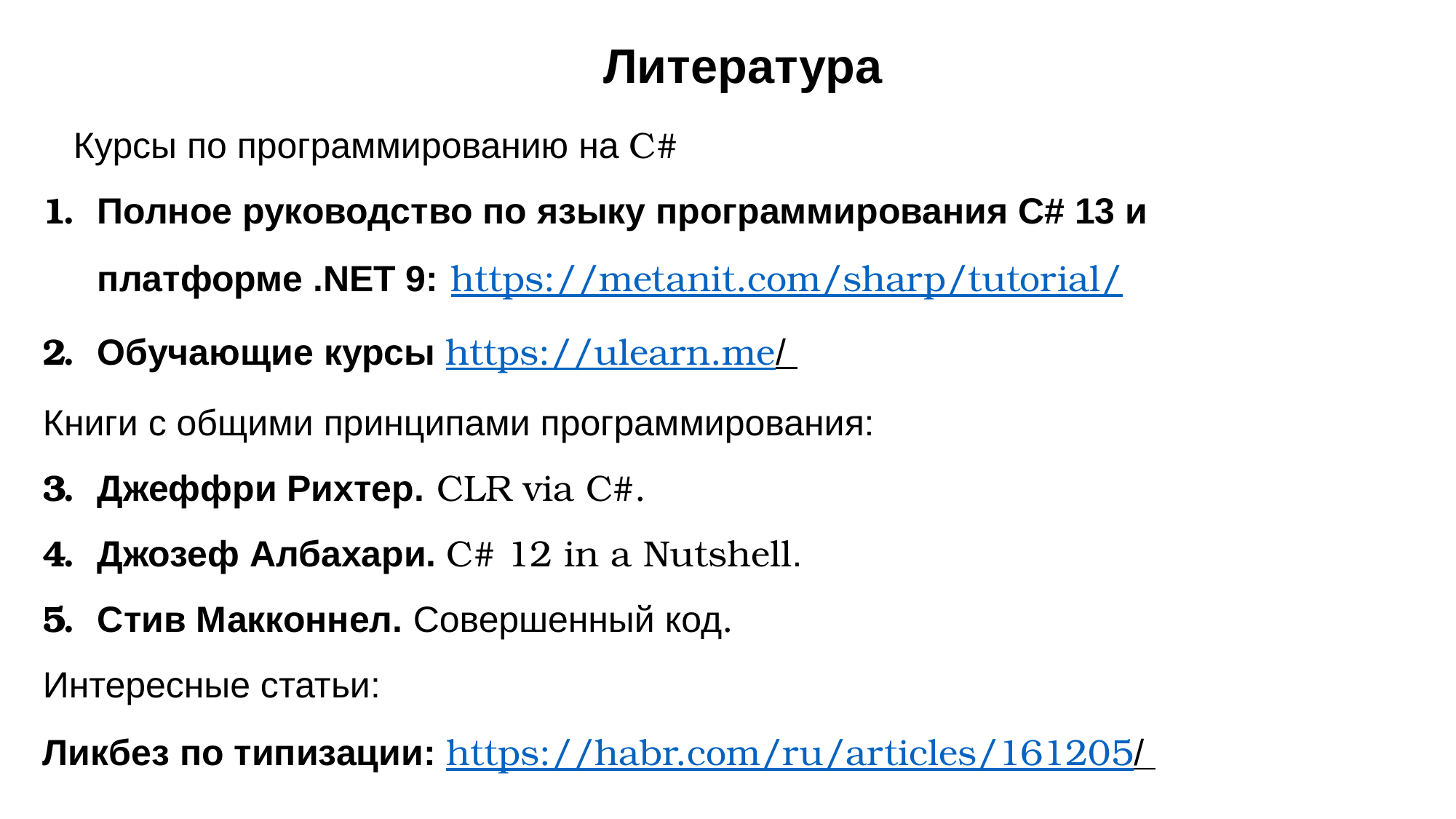

Литература
Курсы по программированию на C#
Полное руководство по языку программирования С# 13 и платформе .NET 9: https://metanit.com/sharp/tutorial/
Обучающие курсы https://ulearn.me/
Книги с общими принципами программирования:
Джеффри Рихтер. CLR via C#.
Джозеф Албахари. C# 12 in a Nutshell.
Стив Макконнел. Совершенный код.
Интересные статьи:
Ликбез по типизации: https://habr.com/ru/articles/161205/